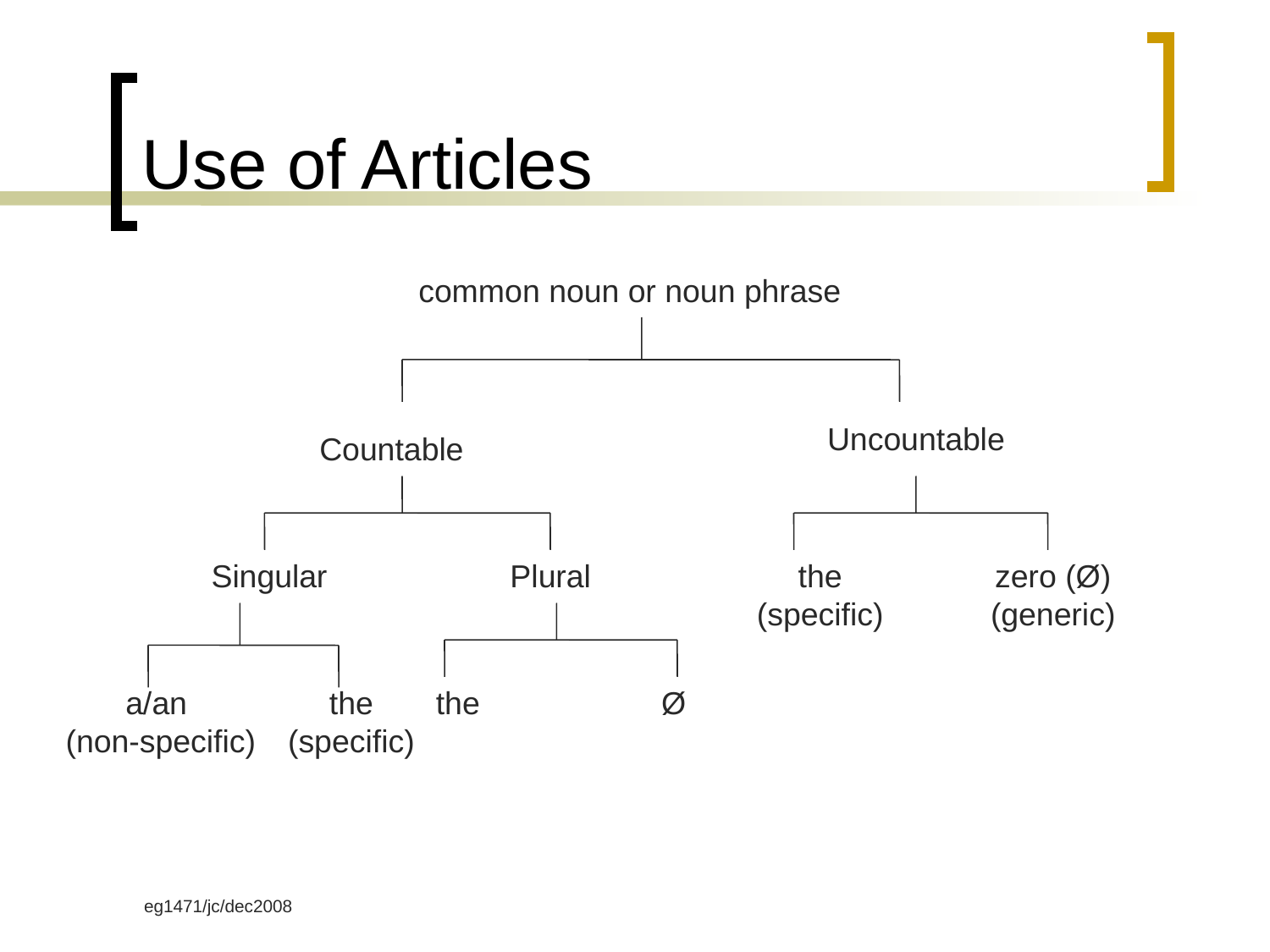

# Use of Articles
common noun or noun phrase

Uncountable
Countable

Singular
Plural
the
(specific)
zero (Ø) (generic)

a/an
(non-specific)
the
(specific)
the
Ø
eg1471/jc/dec2008